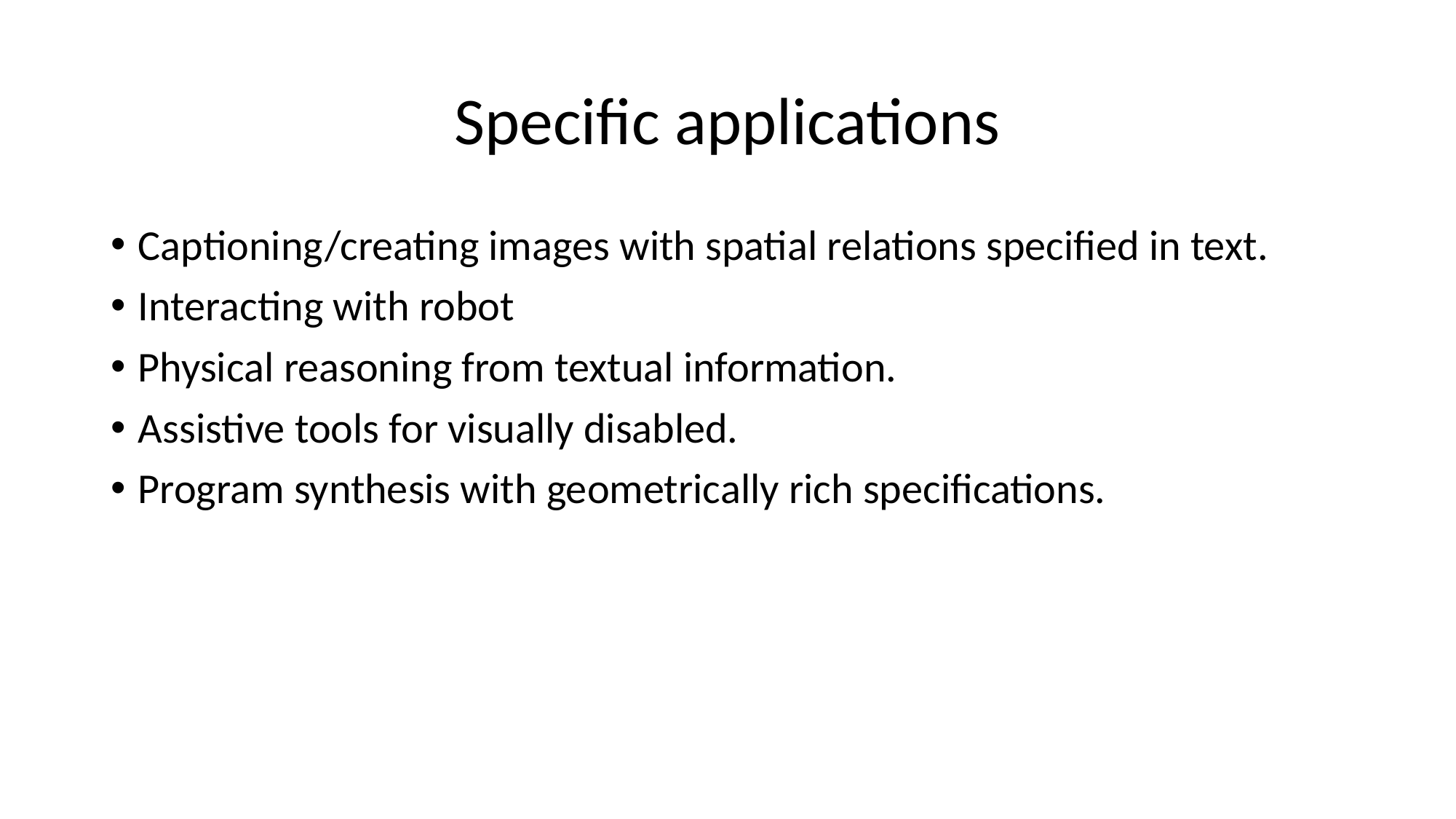

# Specific applications
Captioning/creating images with spatial relations specified in text.
Interacting with robot
Physical reasoning from textual information.
Assistive tools for visually disabled.
Program synthesis with geometrically rich specifications.